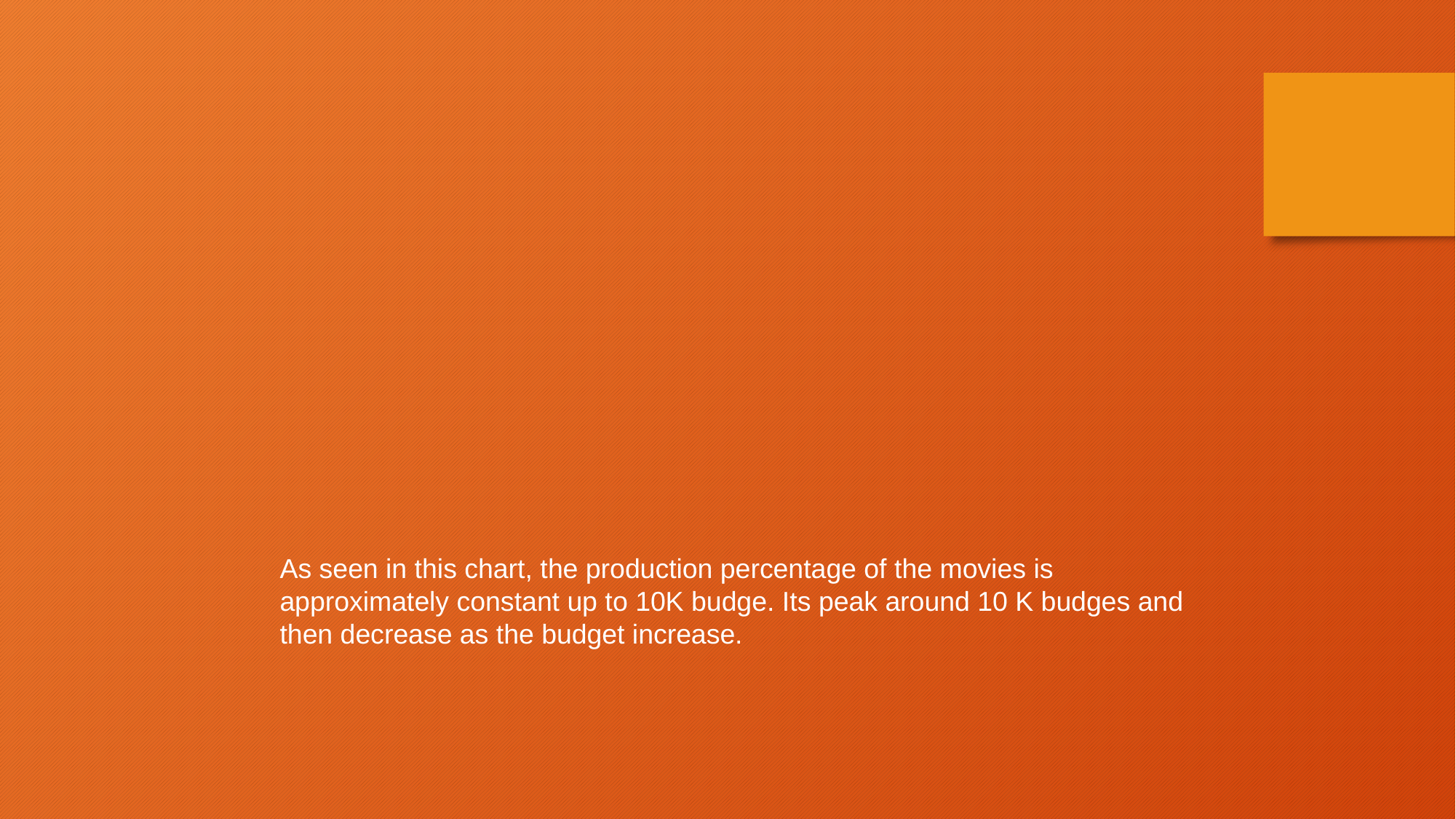

As seen in this chart, the production percentage of the movies is approximately constant up to 10K budge. Its peak around 10 K budges and then decrease as the budget increase.